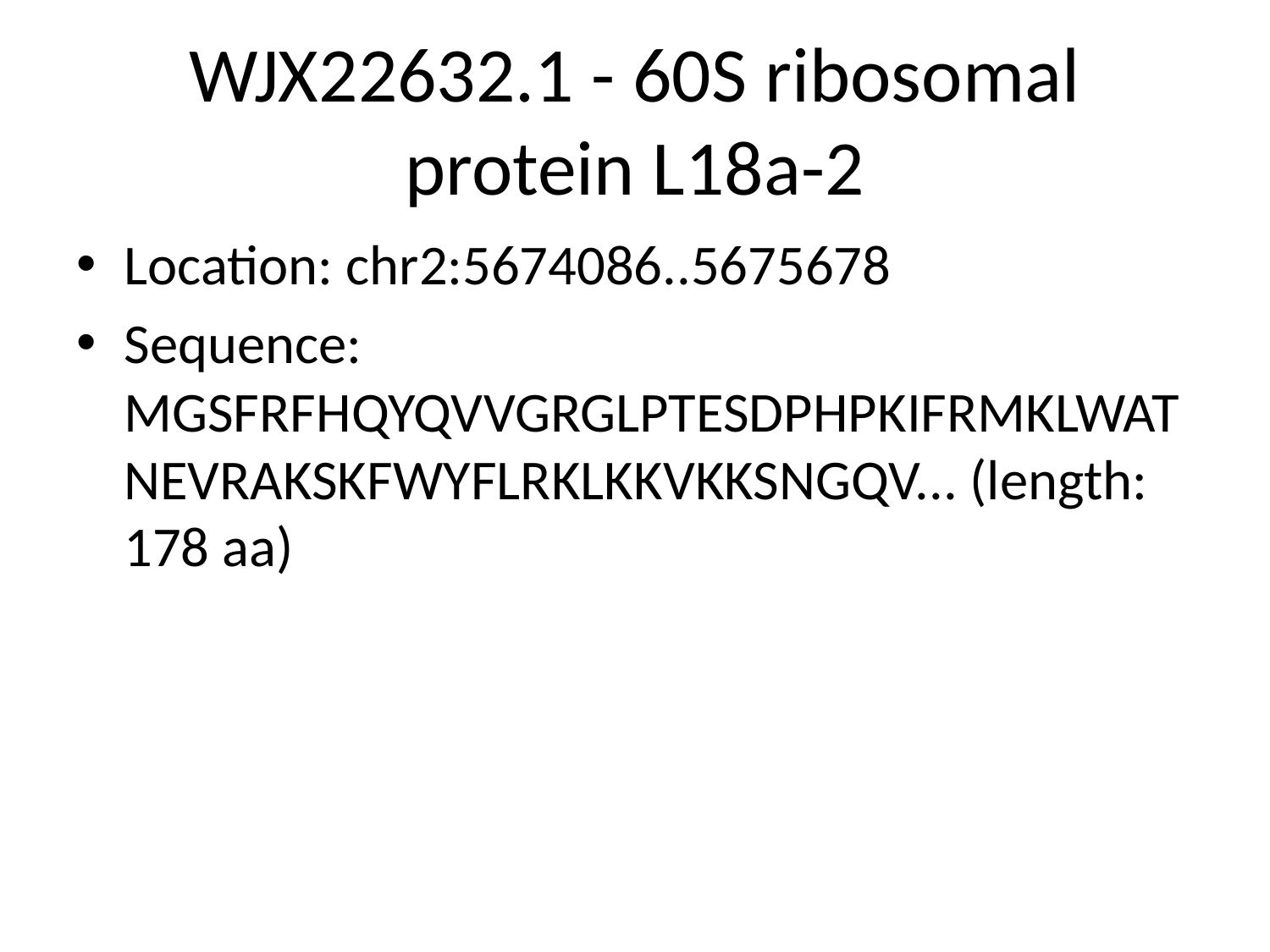

# WJX22632.1 - 60S ribosomal protein L18a-2
Location: chr2:5674086..5675678
Sequence: MGSFRFHQYQVVGRGLPTESDPHPKIFRMKLWATNEVRAKSKFWYFLRKLKKVKKSNGQV... (length: 178 aa)